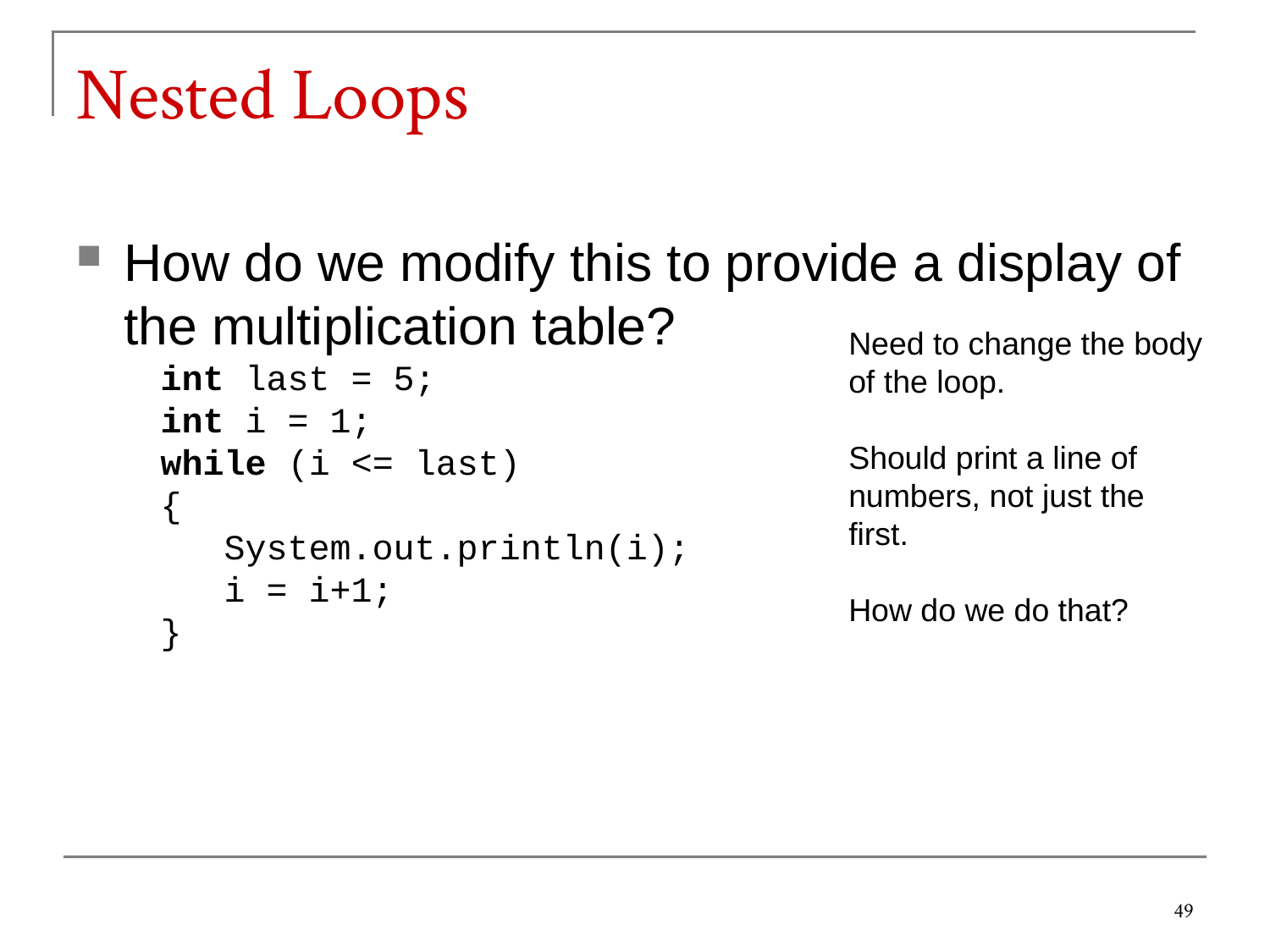

# Nested Loops
How do we modify this to provide a display of the multiplication table?

Need to change the body of the loop.

Should print a line of numbers, not just the first.

How do we do that?
int last = 5;
int i = 1;
while (i <= last)
{
   System.out.println(i);
   i = i+1;
}
49